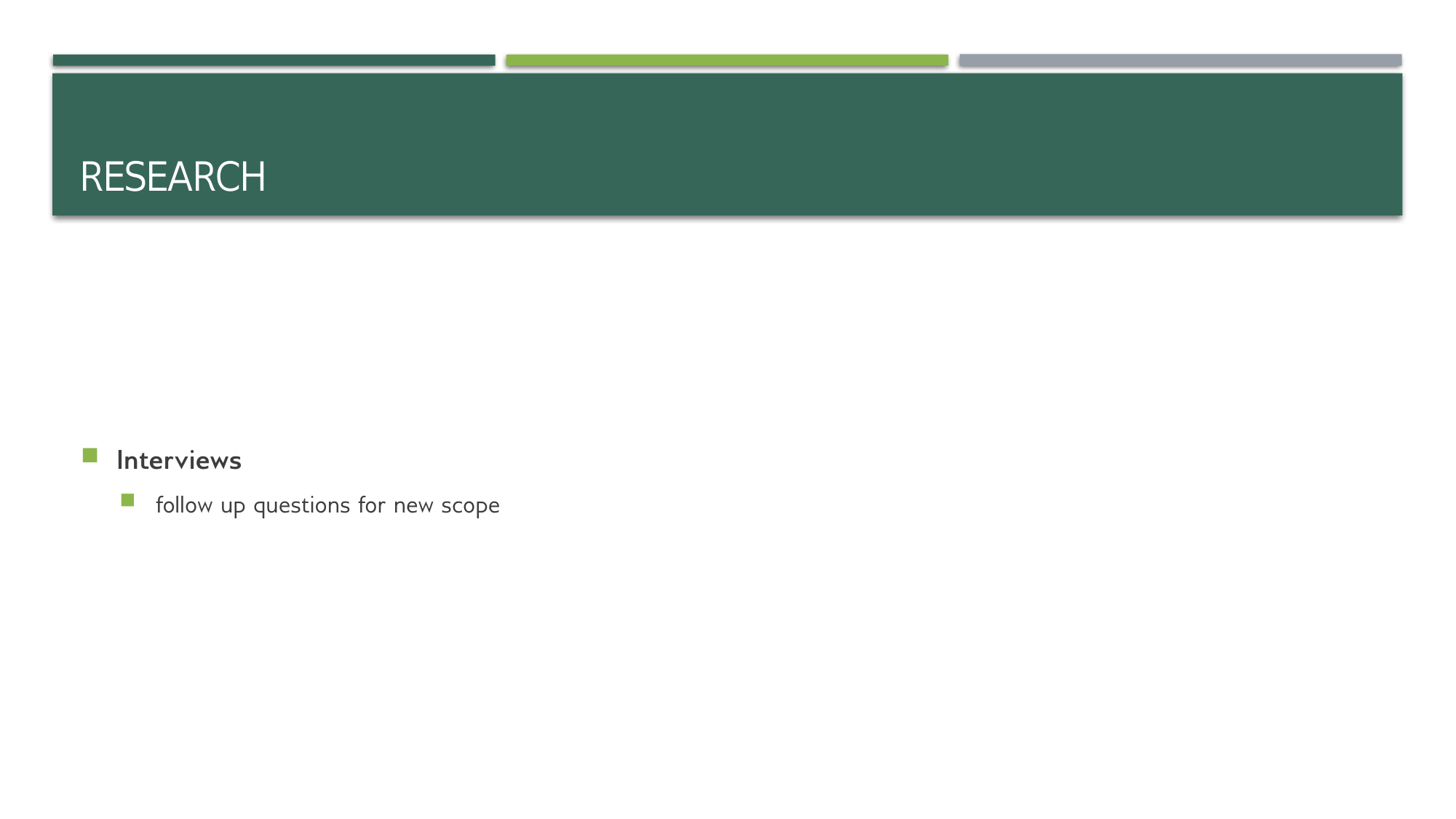

# Research
Interviews
follow up questions for new scope